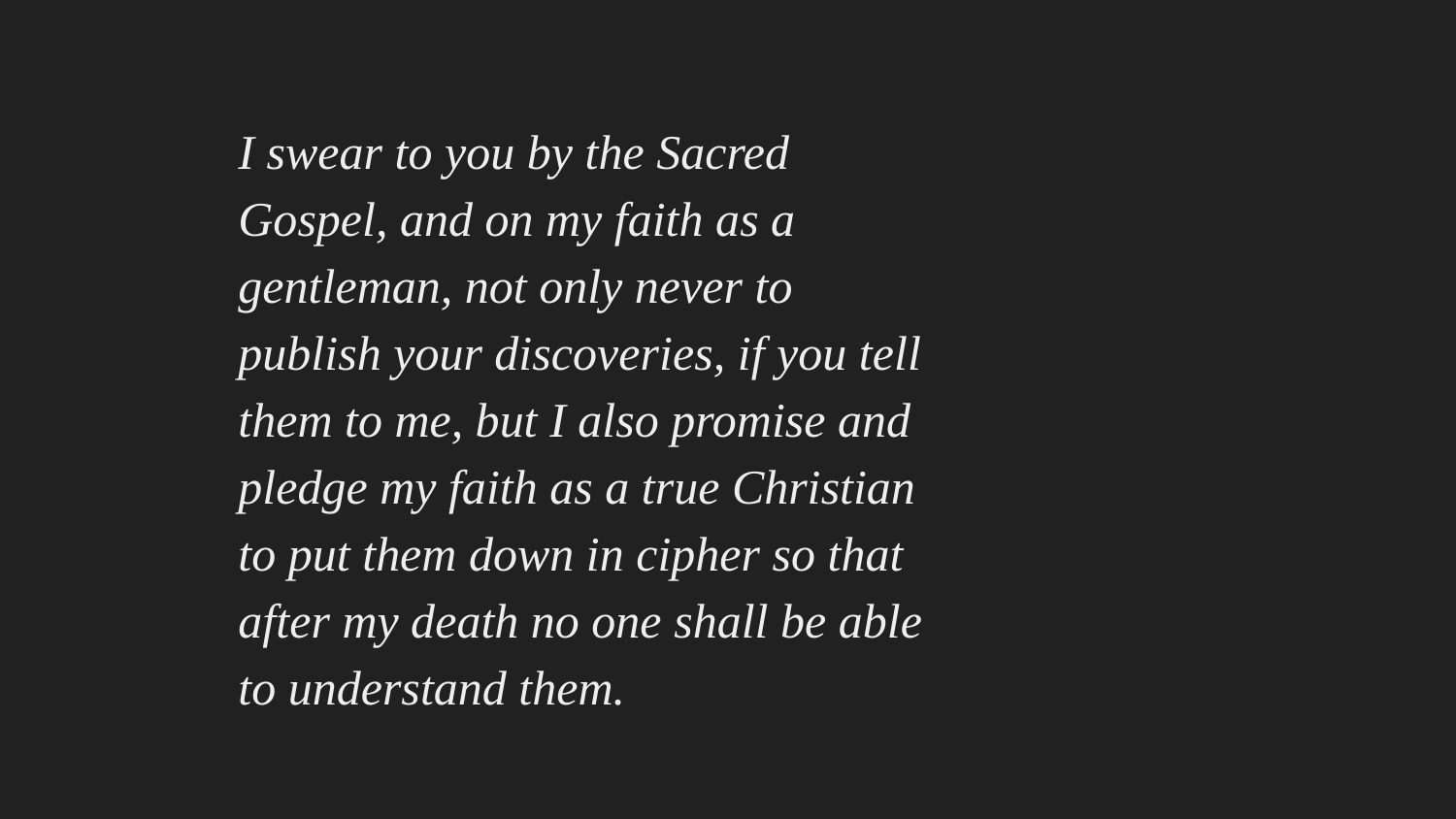

# I swear to you by the Sacred Gospel, and on my faith as a gentleman, not only never to publish your discoveries, if you tell them to me, but I also promise and pledge my faith as a true Christian to put them down in cipher so that after my death no one shall be able to understand them.